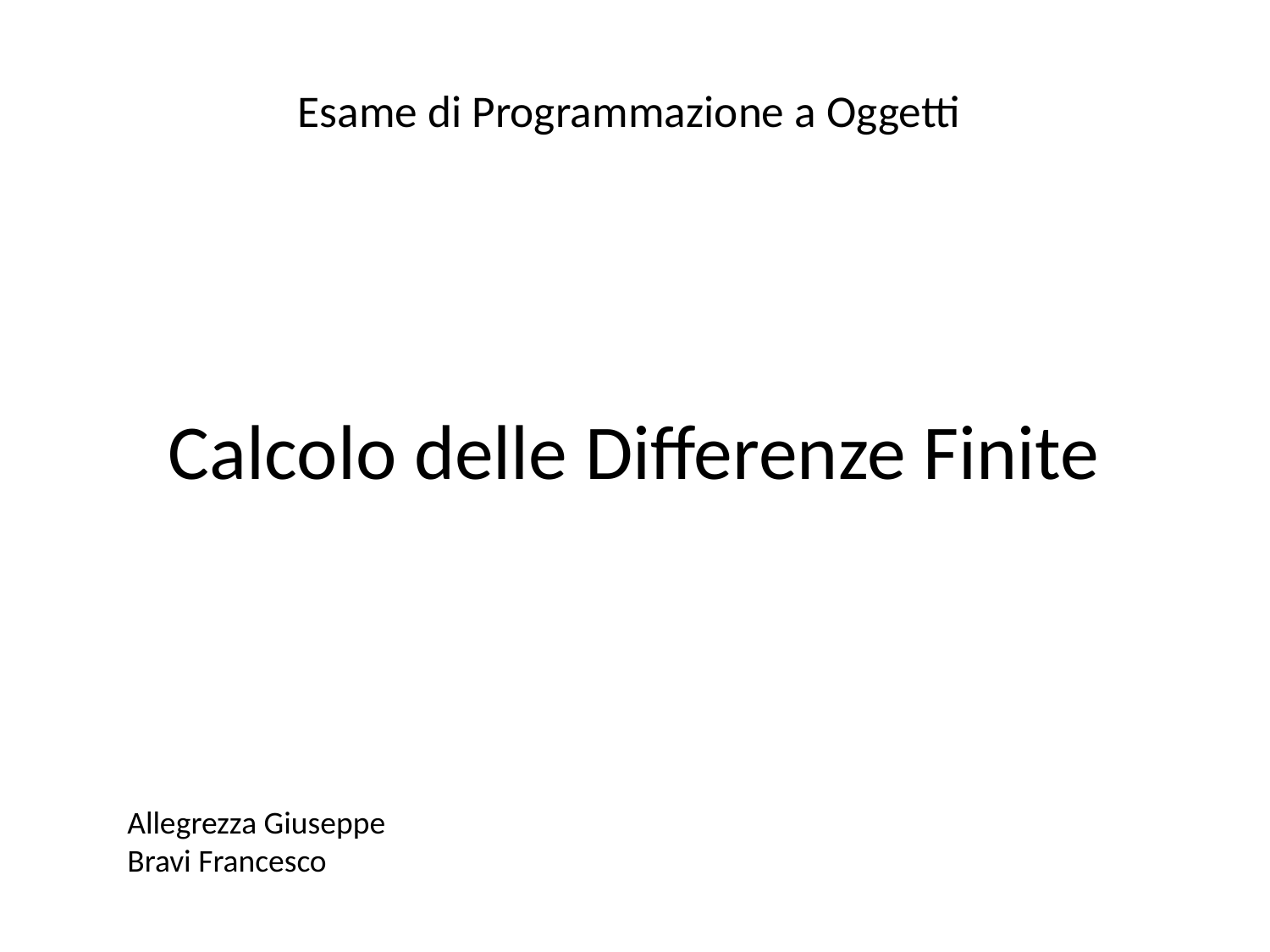

Esame di Programmazione a Oggetti
# Calcolo delle Differenze Finite
Allegrezza Giuseppe
Bravi Francesco